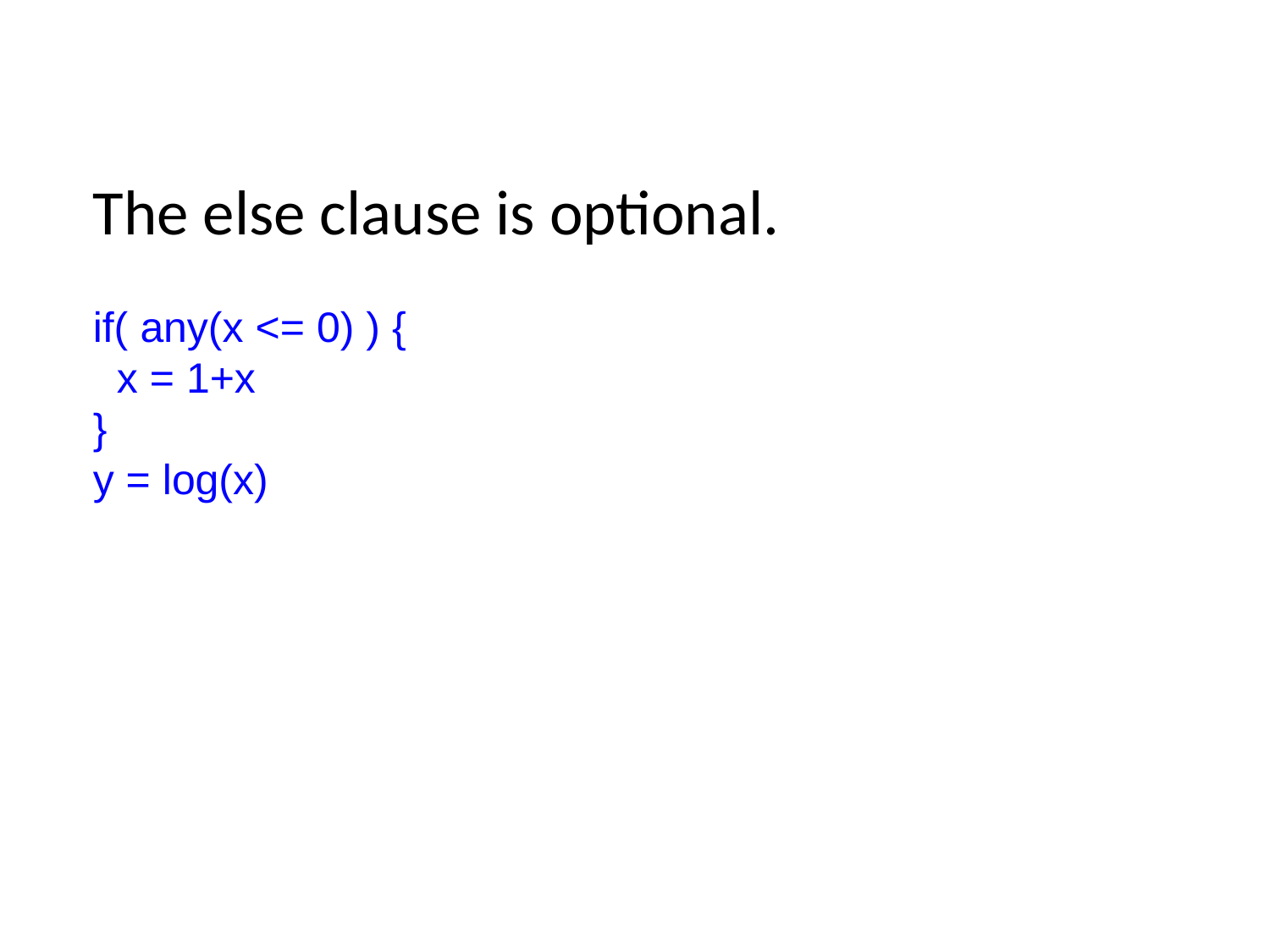

The else clause is optional.

if( any(x <= 0) ) {
  x = 1+x
}
y = log(x)